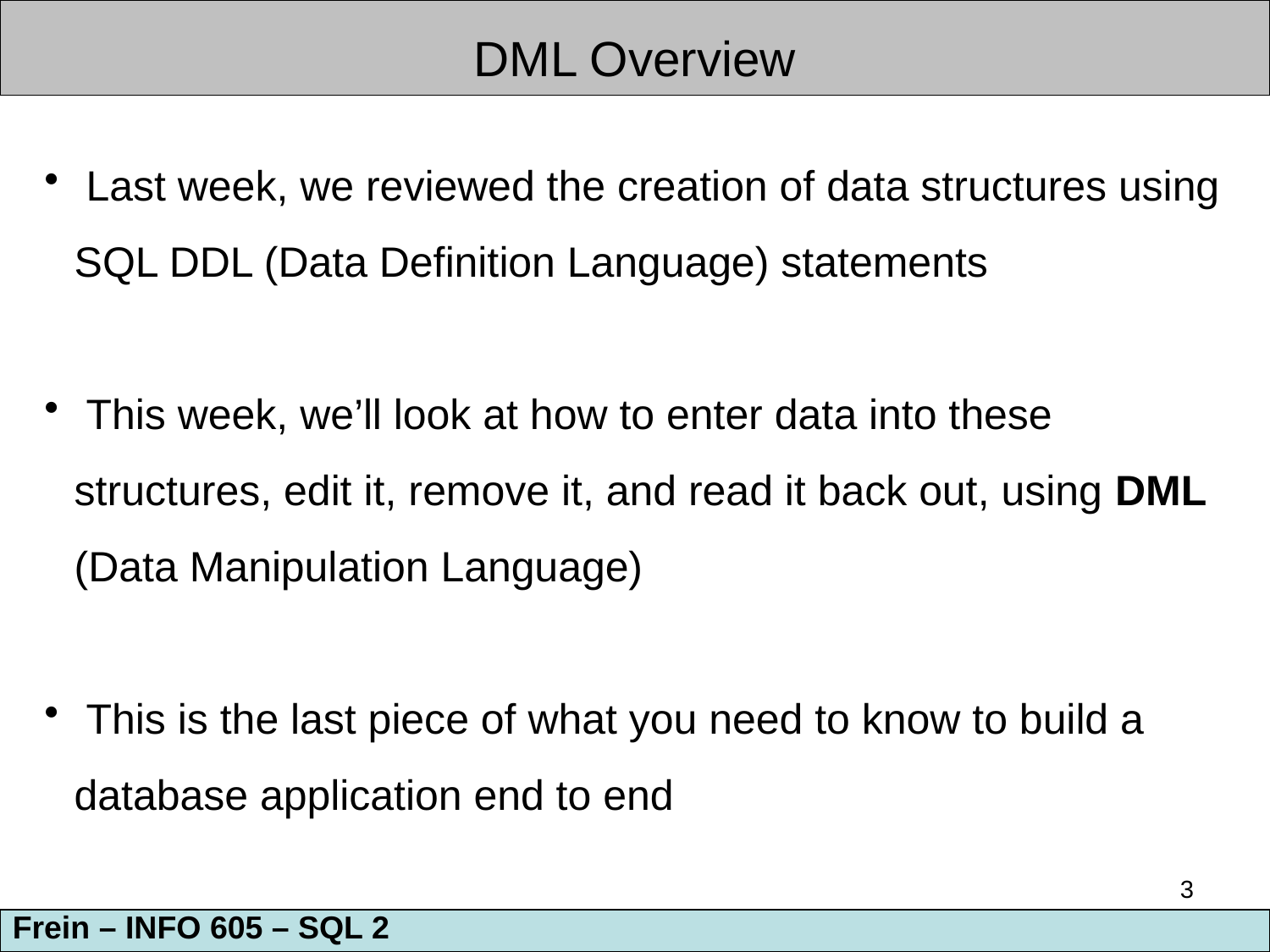

DML Overview

 Last week, we reviewed the creation of data structures using SQL DDL (Data Definition Language) statements

 This week, we’ll look at how to enter data into these structures, edit it, remove it, and read it back out, using DML (Data Manipulation Language)

 This is the last piece of what you need to know to build a database application end to end

3
Frein – INFO 605 – SQL 2